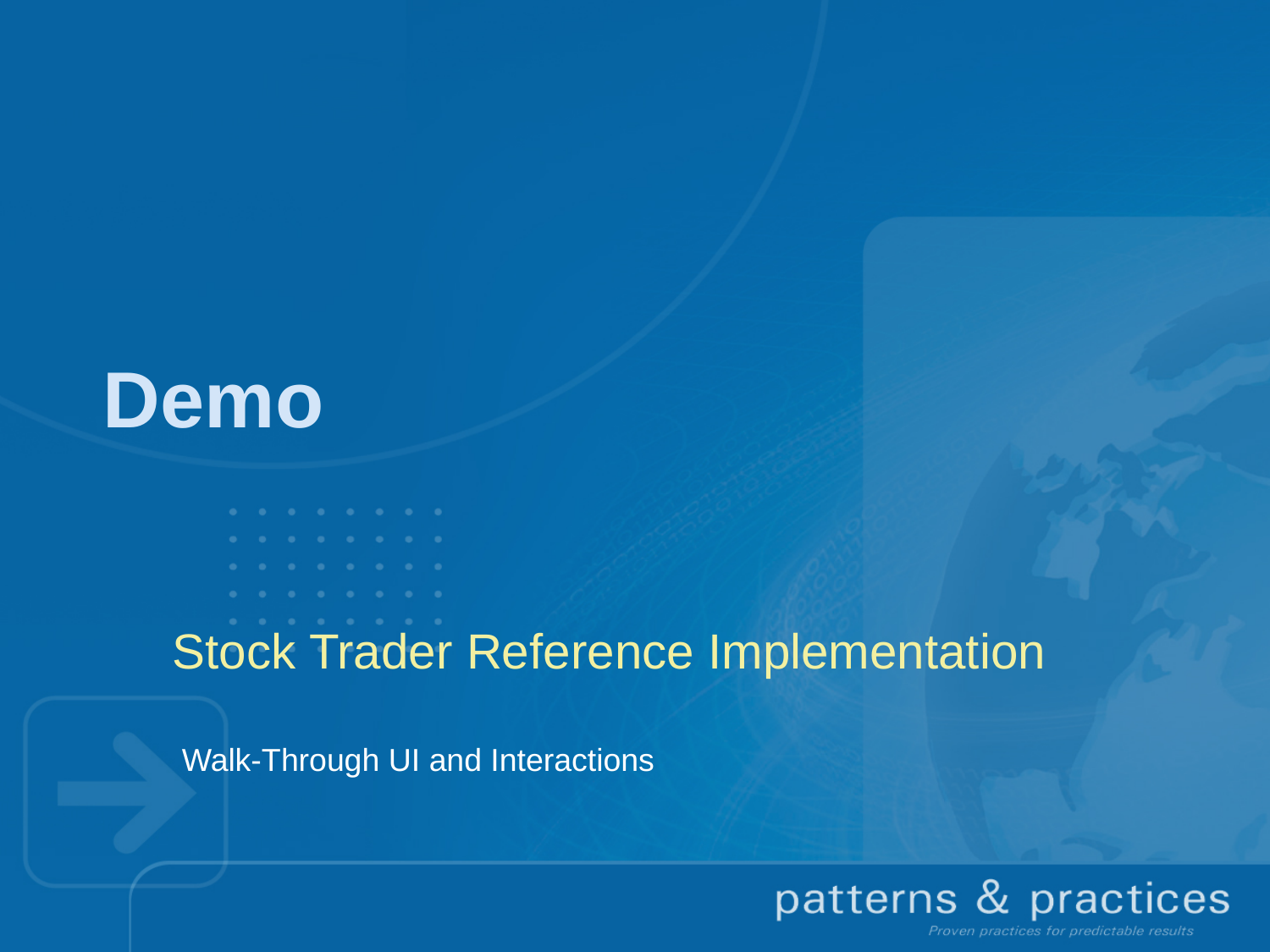

# Demo
Stock Trader Reference Implementation
Walk-Through UI and Interactions